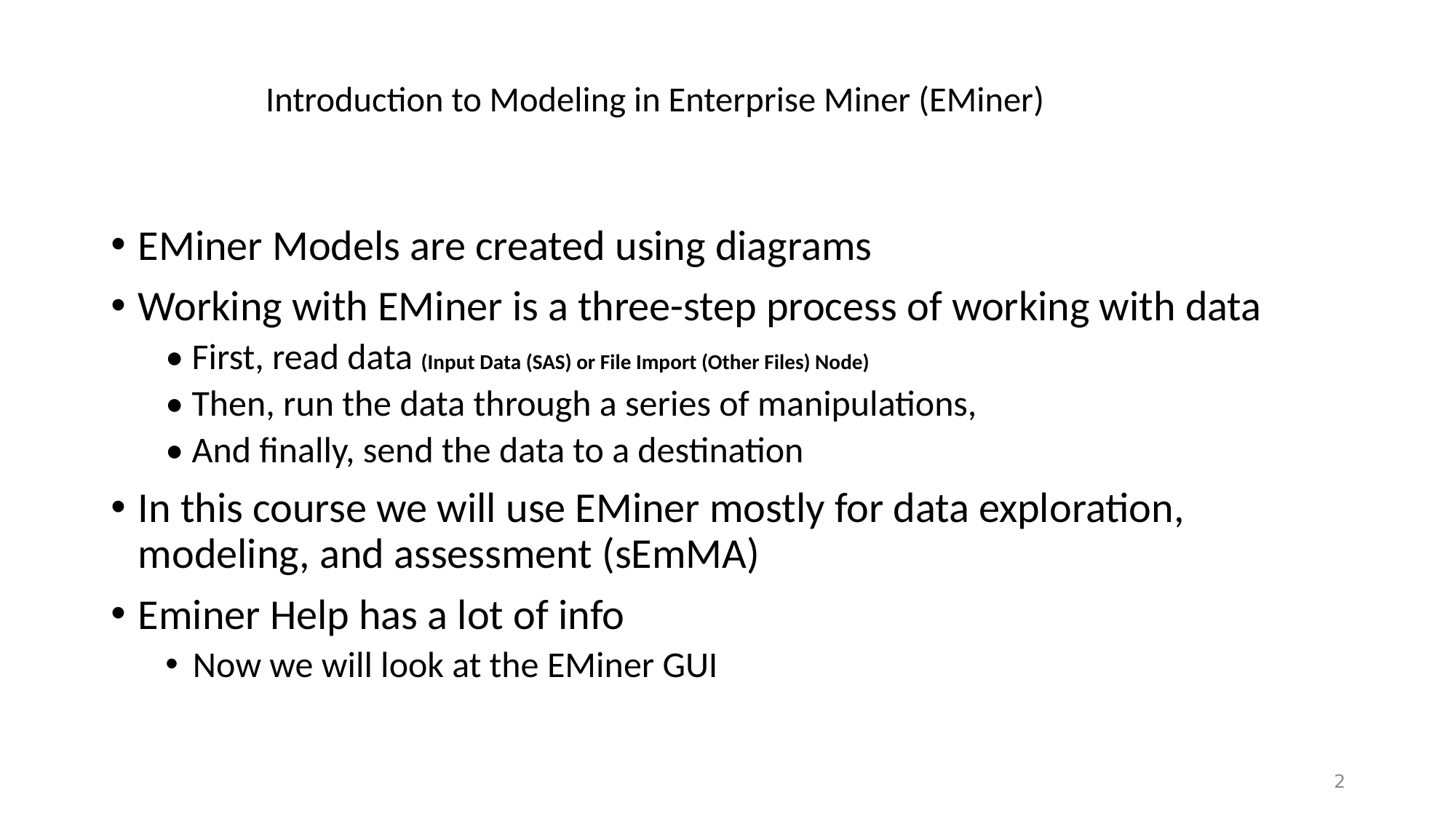

# Introduction to Modeling in Enterprise Miner (EMiner)
EMiner Models are created using diagrams
Working with EMiner is a three-step process of working with data
• First, read data (Input Data (SAS) or File Import (Other Files) Node)
• Then, run the data through a series of manipulations,
• And finally, send the data to a destination
In this course we will use EMiner mostly for data exploration, modeling, and assessment (sEmMA)
Eminer Help has a lot of info
Now we will look at the EMiner GUI

2